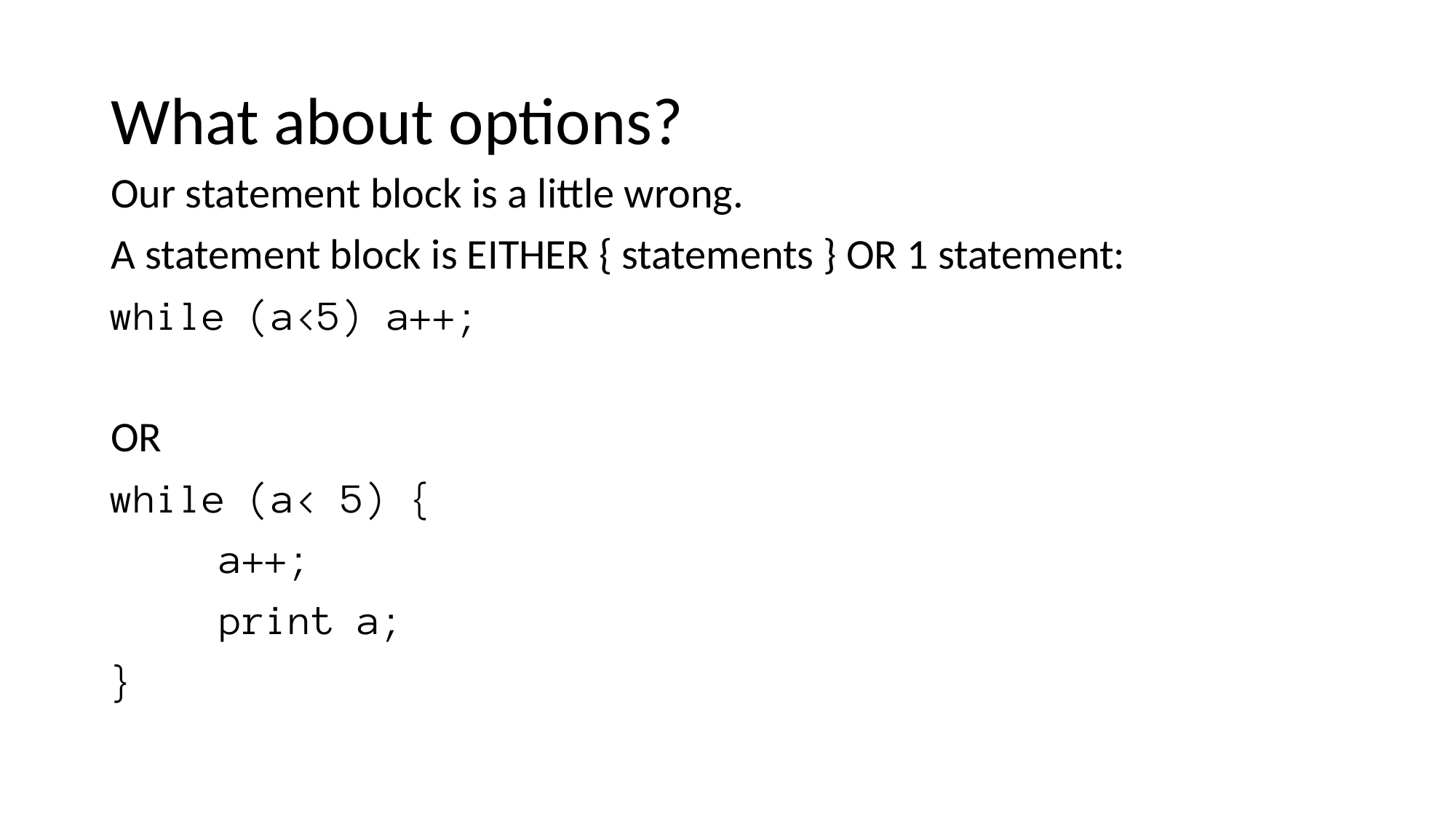

# What about options?
Our statement block is a little wrong.
A statement block is EITHER { statements } OR 1 statement:
while (a<5) a++;

OR
while (a< 5) {
	a++;
	print a;
}